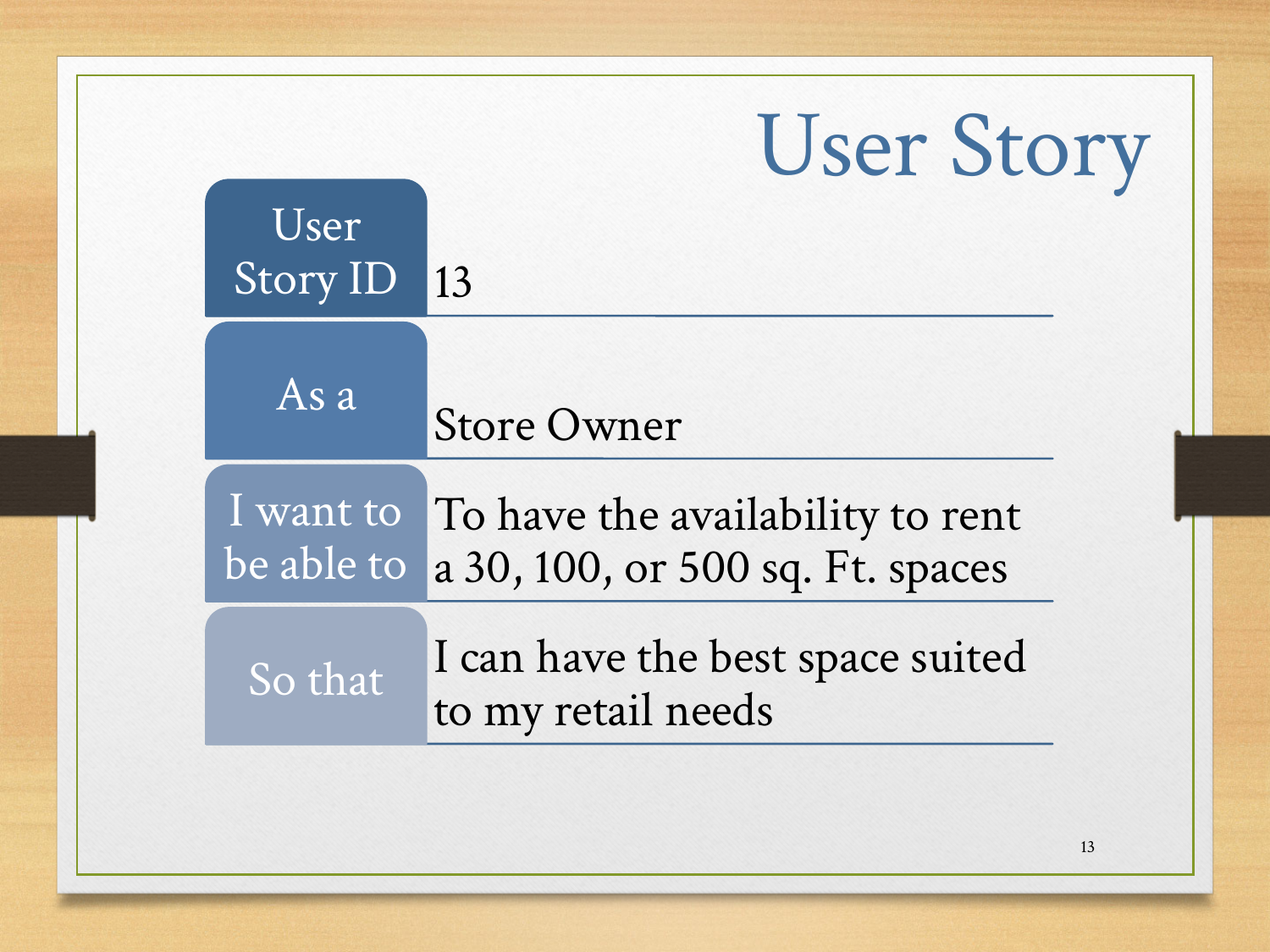

User Story
13
User Story ID
Store Owner
As a
To have the availability to rent a 30, 100, or 500 sq. Ft. spaces
I want to be able to
I can have the best space suited to my retail needs
So that
13